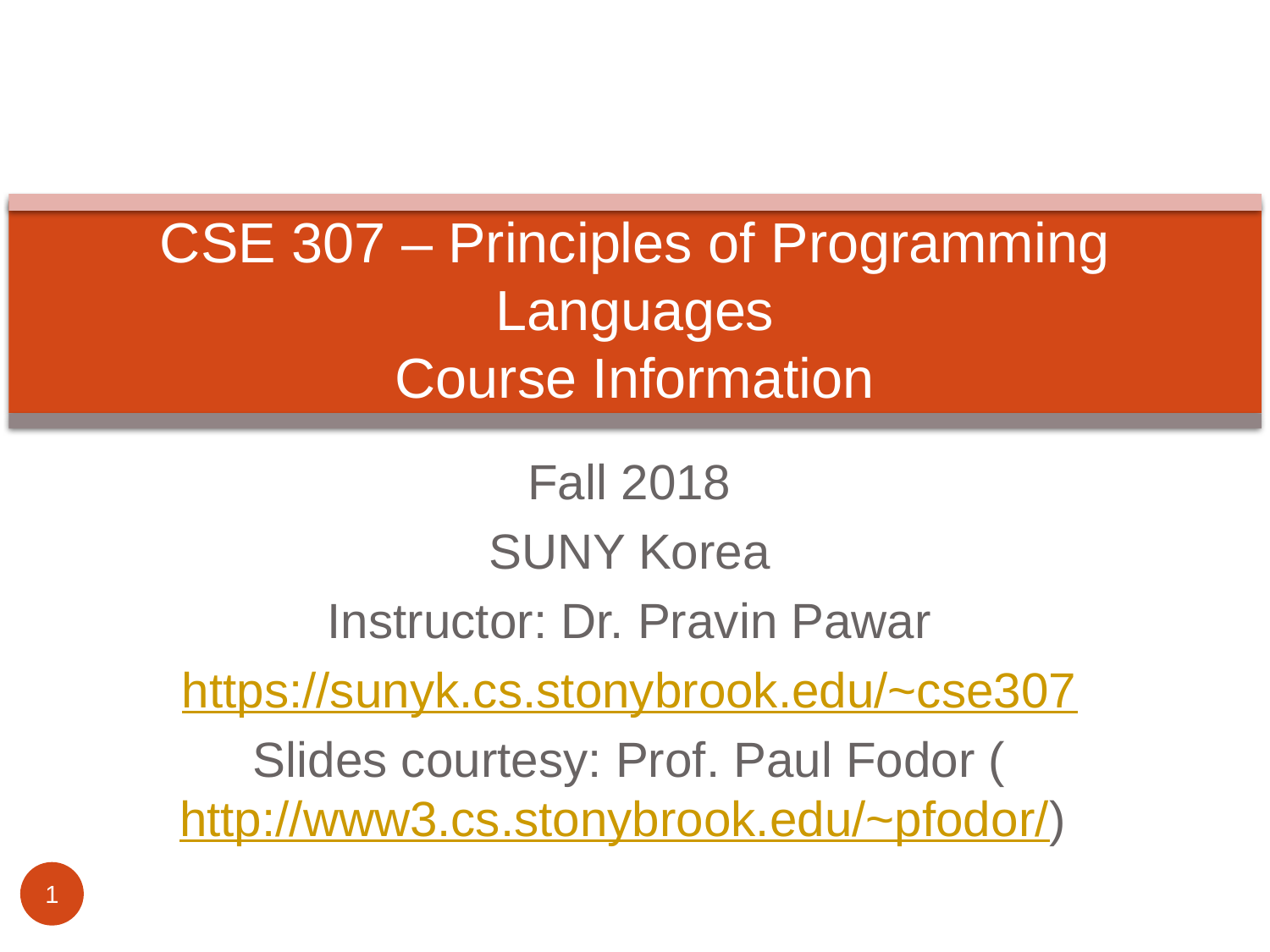

# CSE 307 – Principles of Programming Languages Course Information
Fall 2018
SUNY Korea
Instructor: Dr. Pravin Pawar
https://sunyk.cs.stonybrook.edu/~cse307
Slides courtesy: Prof. Paul Fodor (http://www3.cs.stonybrook.edu/~pfodor/)
1